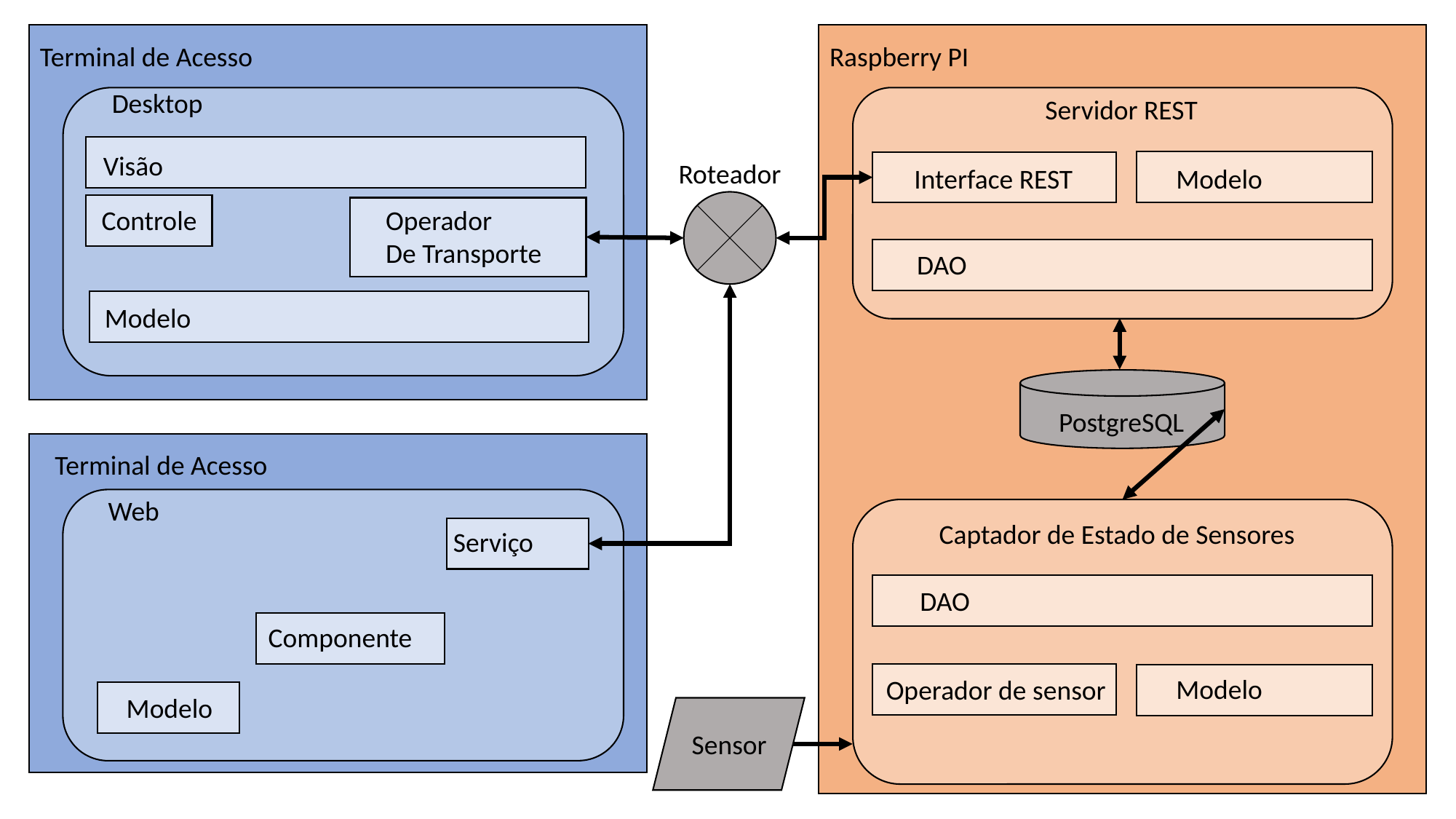

Raspberry PI
Terminal de Acesso
Desktop
Servidor REST

Visão
Roteador

Interface REST
Modelo

Operador
De Transporte

Controle

DAO

Modelo

PostgreSQL

Terminal de Acesso
Web

Captador de Estado de Sensores

Serviço

DAO

Componente

Modelo
Operador de sensor

Modelo

Sensor